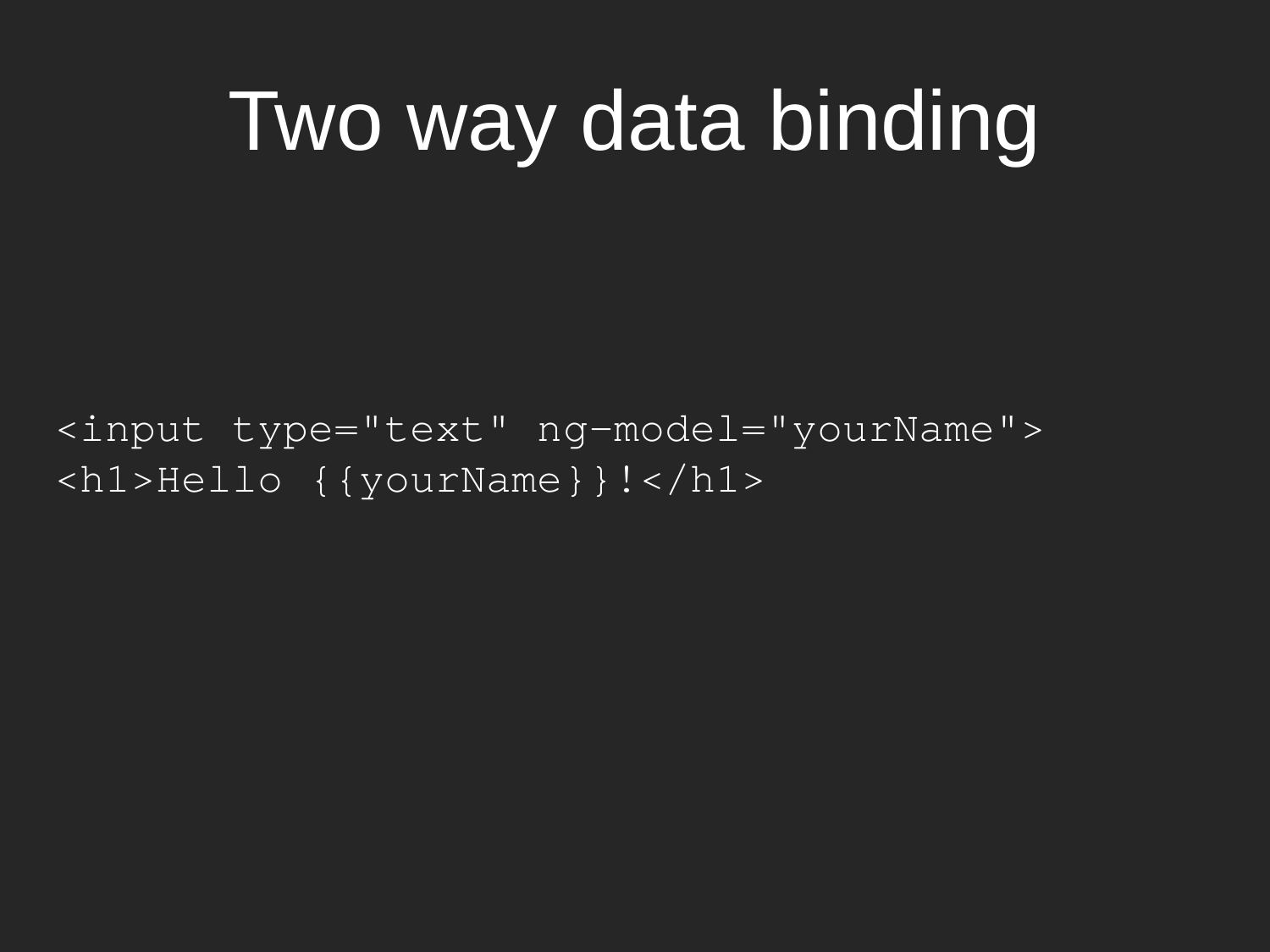

# Two way data binding
<input type="text" ng-model="yourName">
<h1>Hello {{yourName}}!</h1>